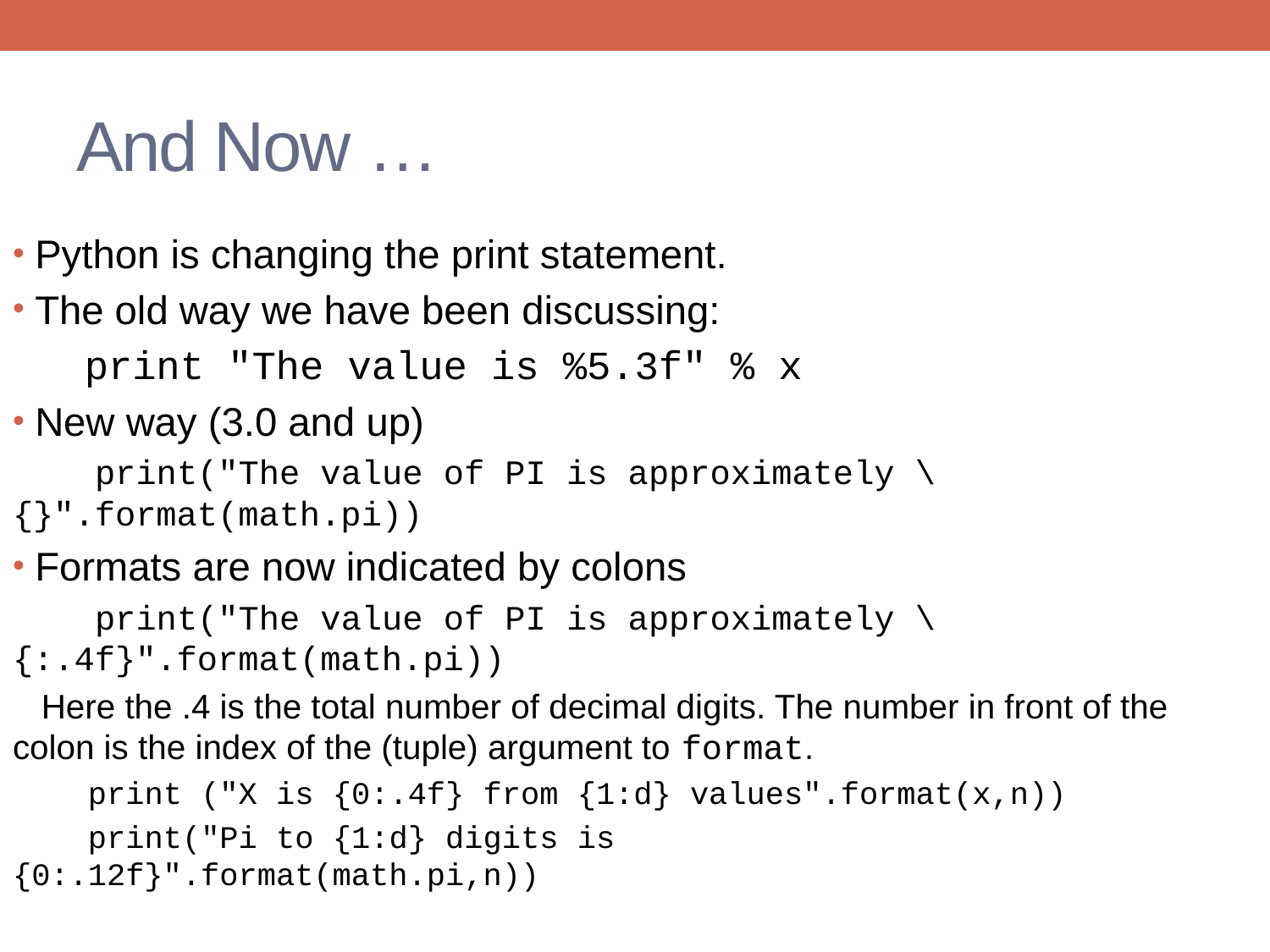

# And Now …
Python is changing the print statement.
The old way we have been discussing:
   print "The value is %5.3f" % x
New way (3.0 and up)
    print("The value of PI is approximately \   	{}".format(math.pi))
Formats are now indicated by colons
    print("The value of PI is approximately \    	{:.4f}".format(math.pi))
   Here the .4 is the total number of decimal digits. The number in front of the colon is the index of the (tuple) argument to format.
    print ("X is {0:.4f} from {1:d} values".format(x,n))
    print("Pi to {1:d} digits is 	{0:.12f}".format(math.pi,n))